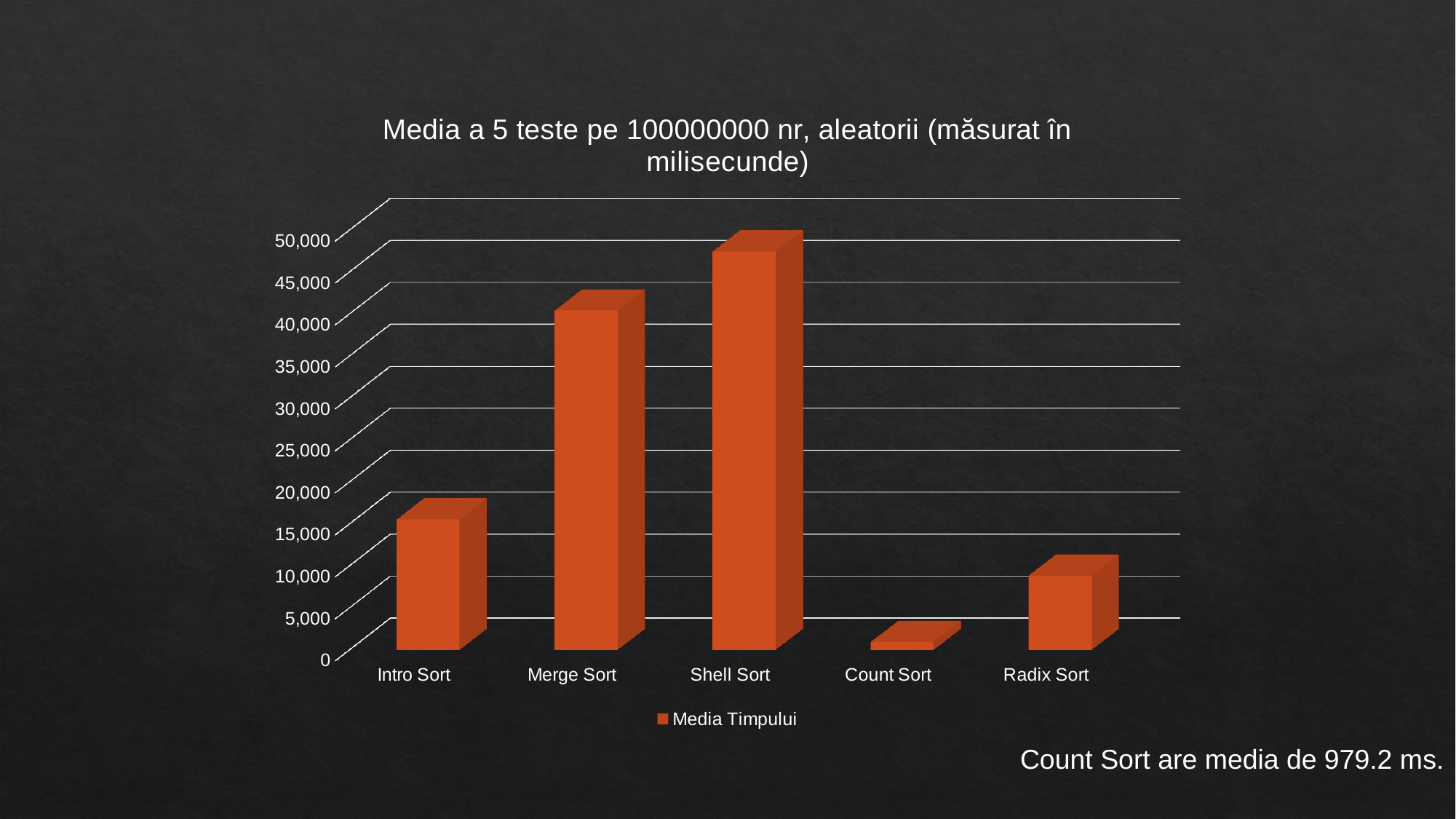

[unsupported chart]

Count Sort are media de 979.2 ms.